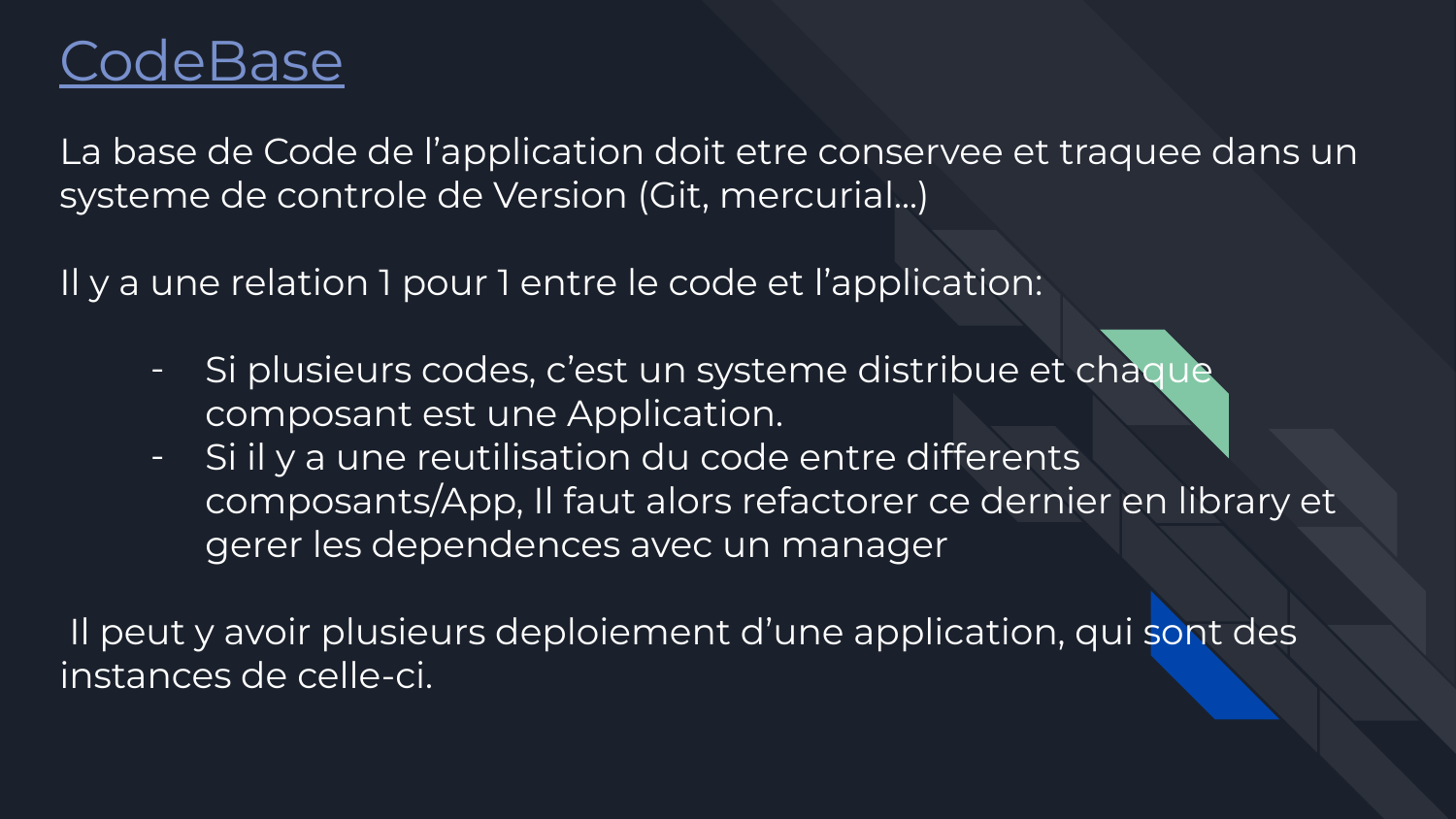

CodeBase
# La base de Code de l’application doit etre conservee et traquee dans un systeme de controle de Version (Git, mercurial...)

Il y a une relation 1 pour 1 entre le code et l’application:

Si plusieurs codes, c’est un systeme distribue et chaque composant est une Application.
Si il y a une reutilisation du code entre differents composants/App, Il faut alors refactorer ce dernier en library et gerer les dependences avec un manager

 Il peut y avoir plusieurs deploiement d’une application, qui sont des instances de celle-ci.